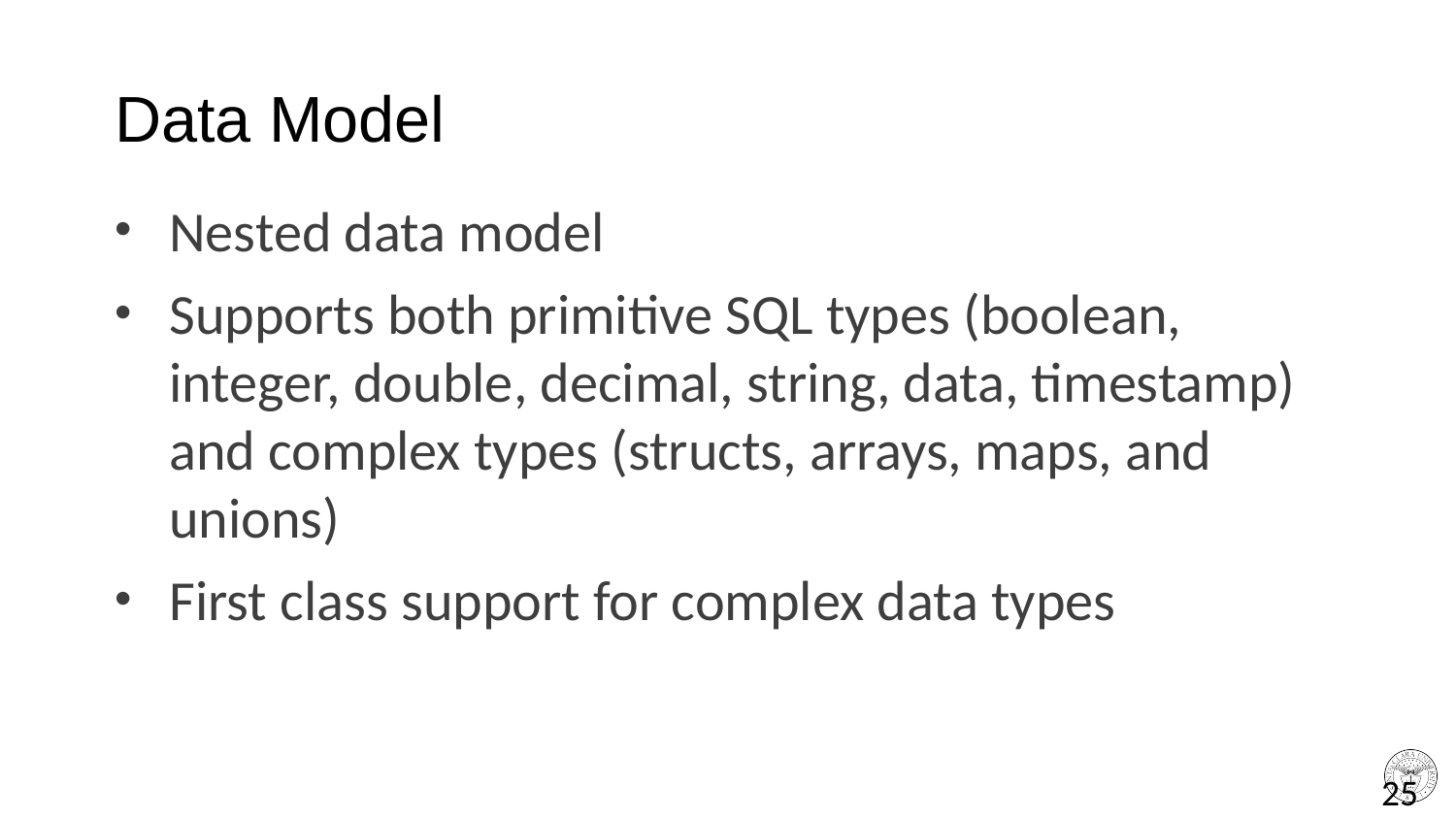

# Data Model
Nested data model
Supports both primitive SQL types (boolean, integer, double, decimal, string, data, timestamp) and complex types (structs, arrays, maps, and unions)
First class support for complex data types
25